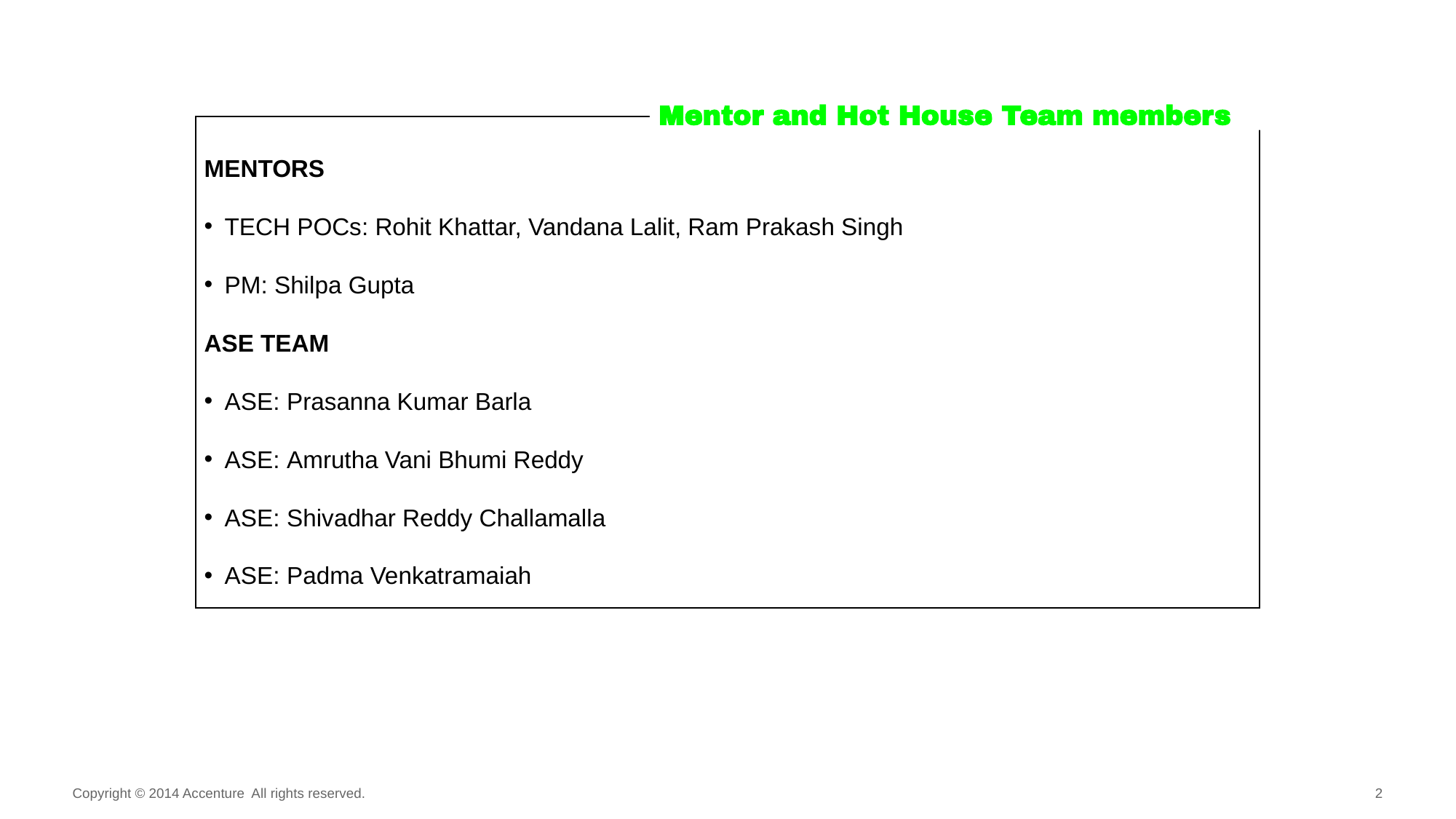

Mentor and Hot House Team members

MENTORS

TECH POCs: Rohit Khattar, Vandana Lalit, Ram Prakash Singh

PM: Shilpa Gupta

ASE TEAM

ASE: Prasanna Kumar Barla

ASE: Amrutha Vani Bhumi Reddy

ASE: Shivadhar Reddy Challamalla

ASE: Padma Venkatramaiah

Copyright © 2014 Accenture  All rights reserved.
2